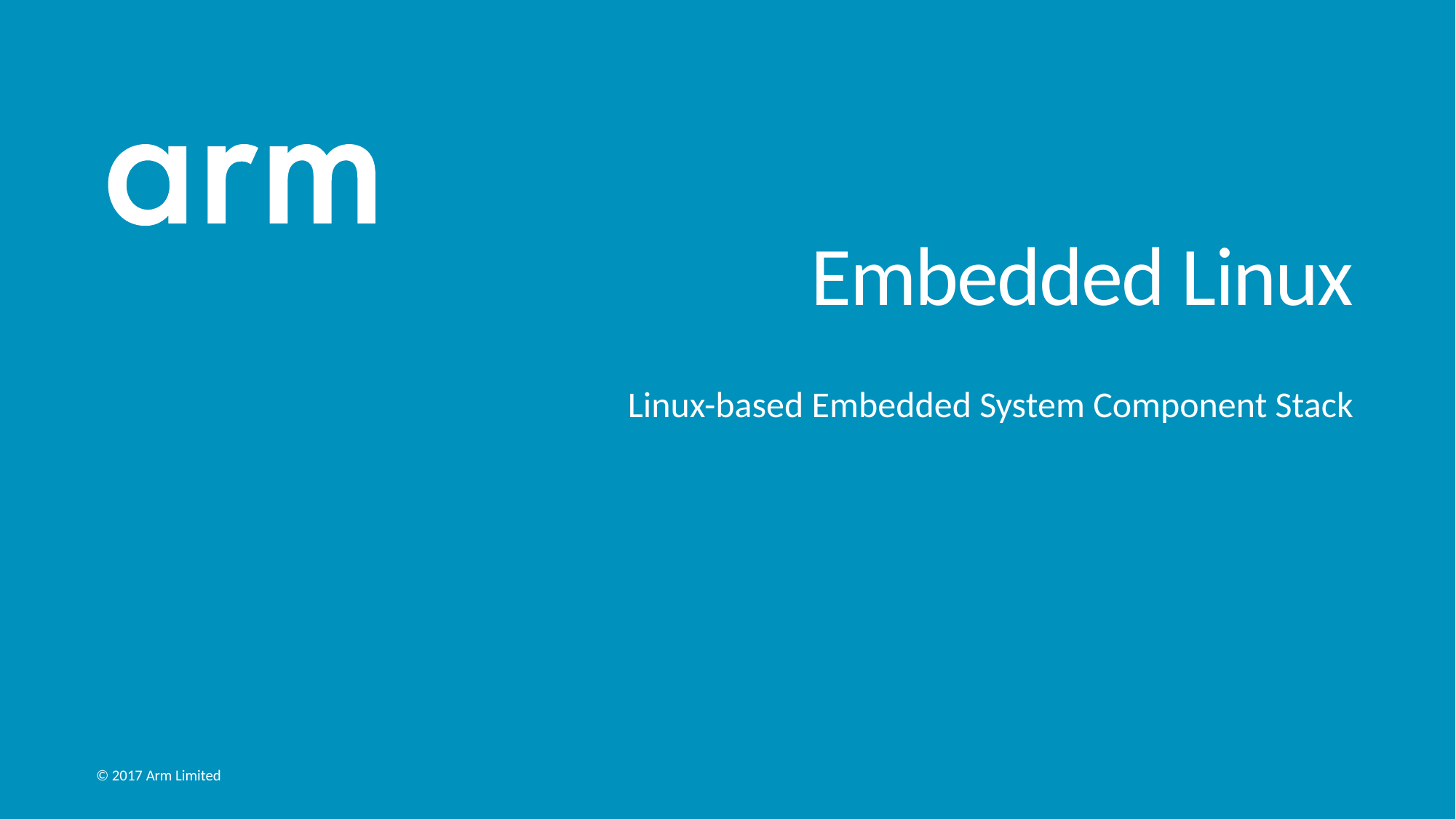

# Embedded Linux
Linux-based Embedded System Component Stack